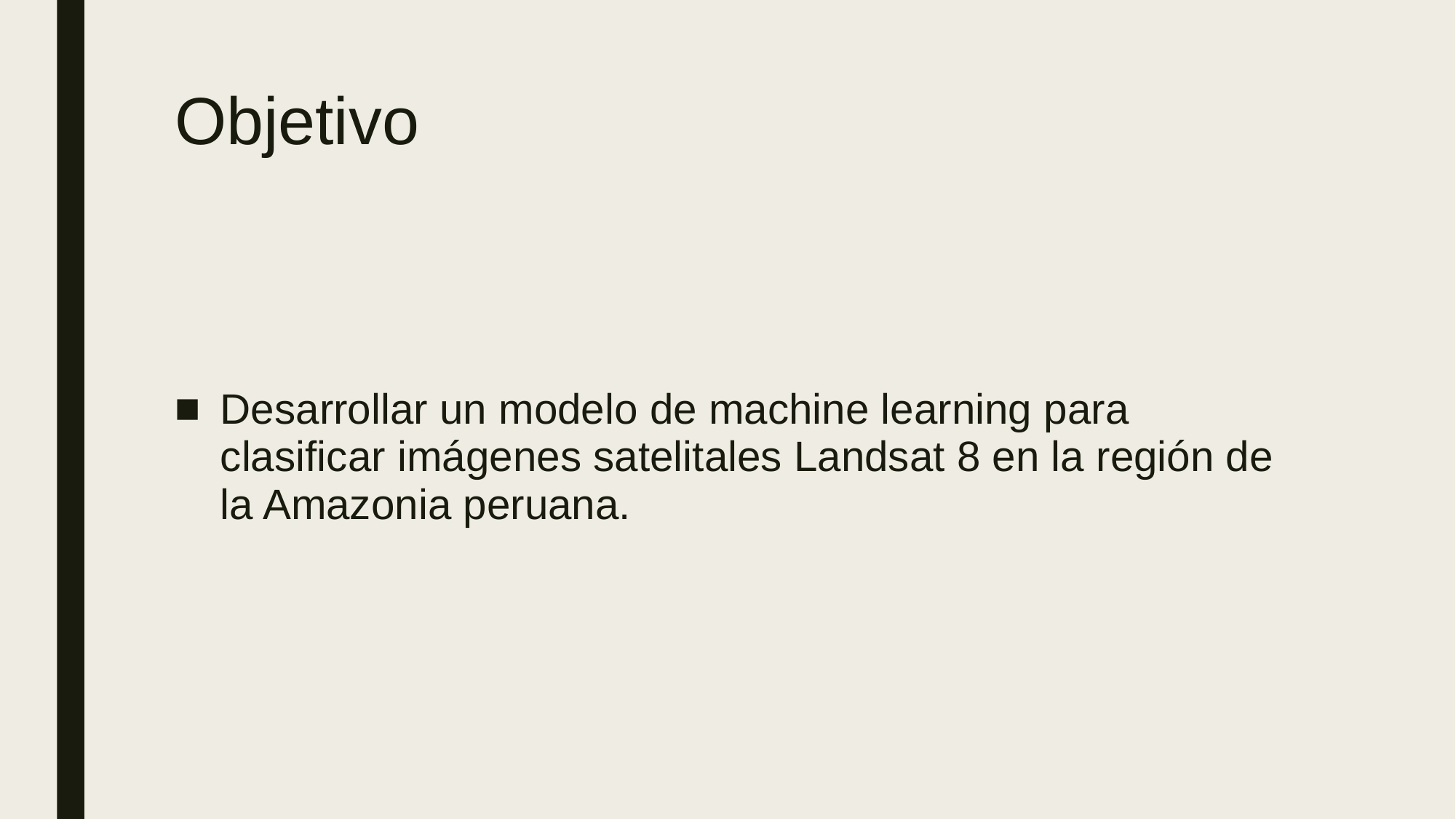

# Objetivo

Desarrollar un modelo de machine learning para clasificar imágenes satelitales Landsat 8 en la región de la Amazonia peruana.